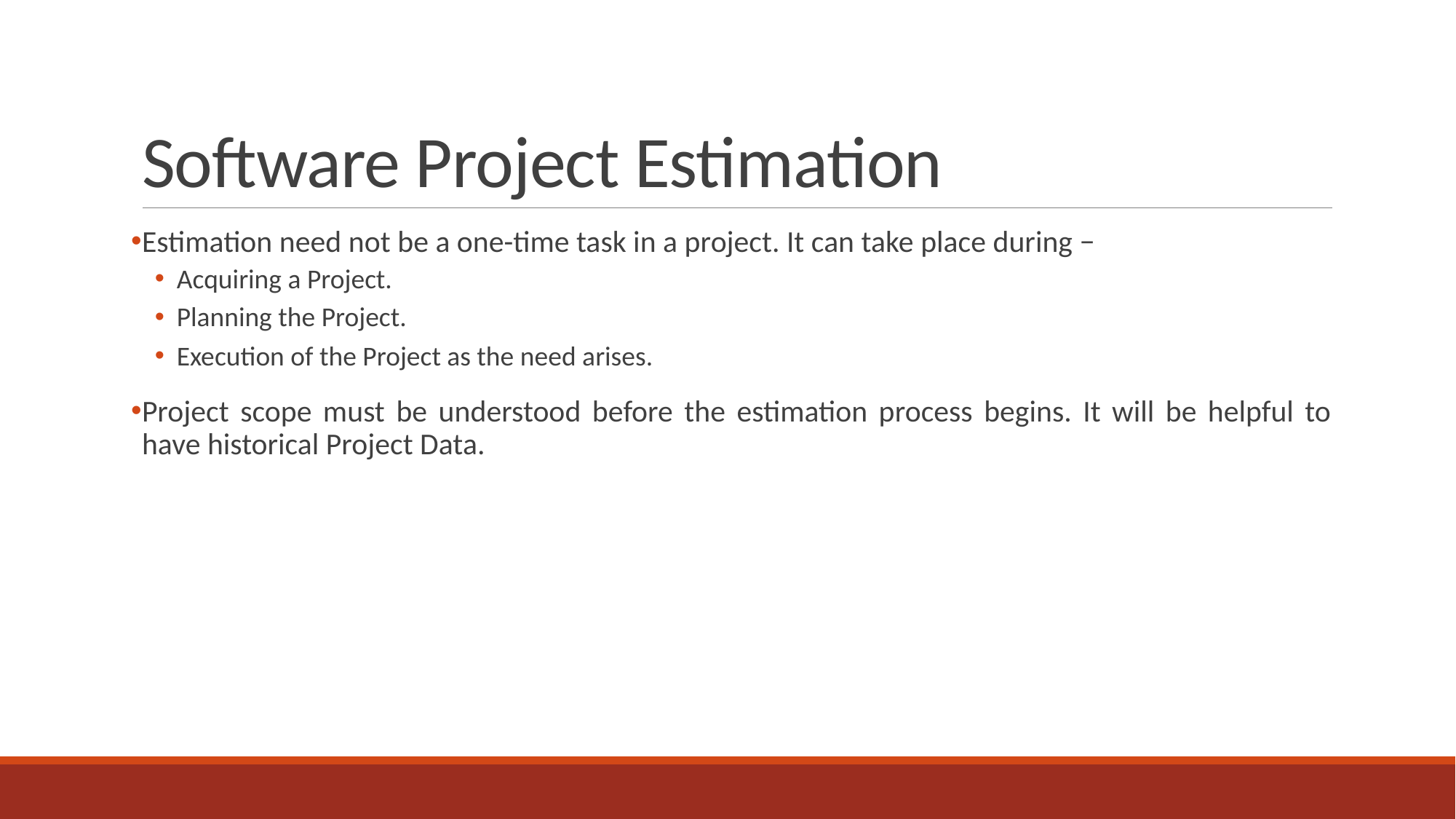

# Software Project Estimation
Estimation need not be a one-time task in a project. It can take place during −
Acquiring a Project.
Planning the Project.
Execution of the Project as the need arises.
Project scope must be understood before the estimation process begins. It will be helpful to have historical Project Data.